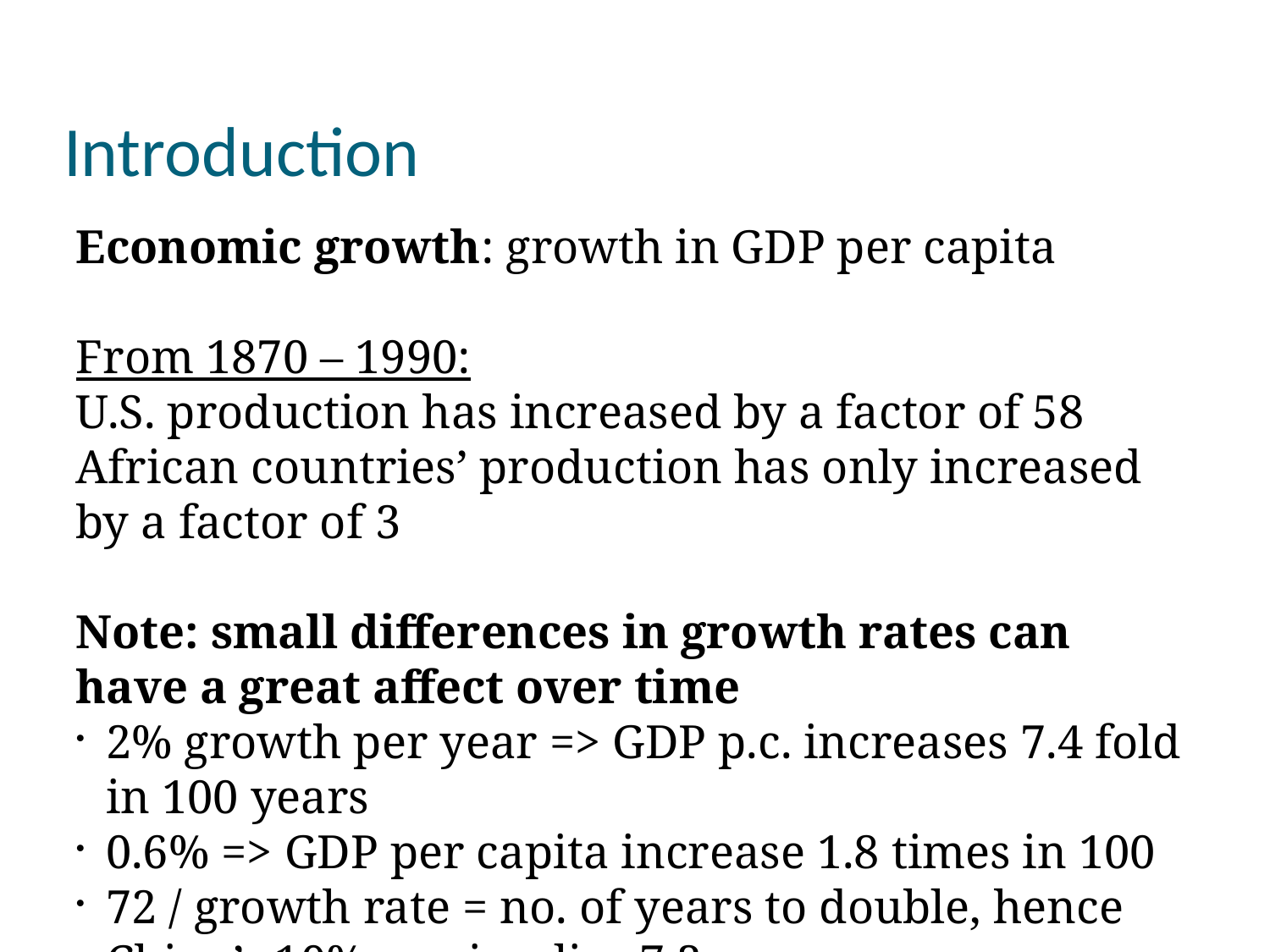

Introduction
Economic growth: growth in GDP per capita

From 1870 – 1990:
U.S. production has increased by a factor of 58
African countries’ production has only increased by a factor of 3

Note: small differences in growth rates can have a great affect over time
2% growth per year => GDP p.c. increases 7.4 fold in 100 years
0.6% => GDP per capita increase 1.8 times in 100
72 / growth rate = no. of years to double, hence China’s 10% p.a. implies 7.2 years